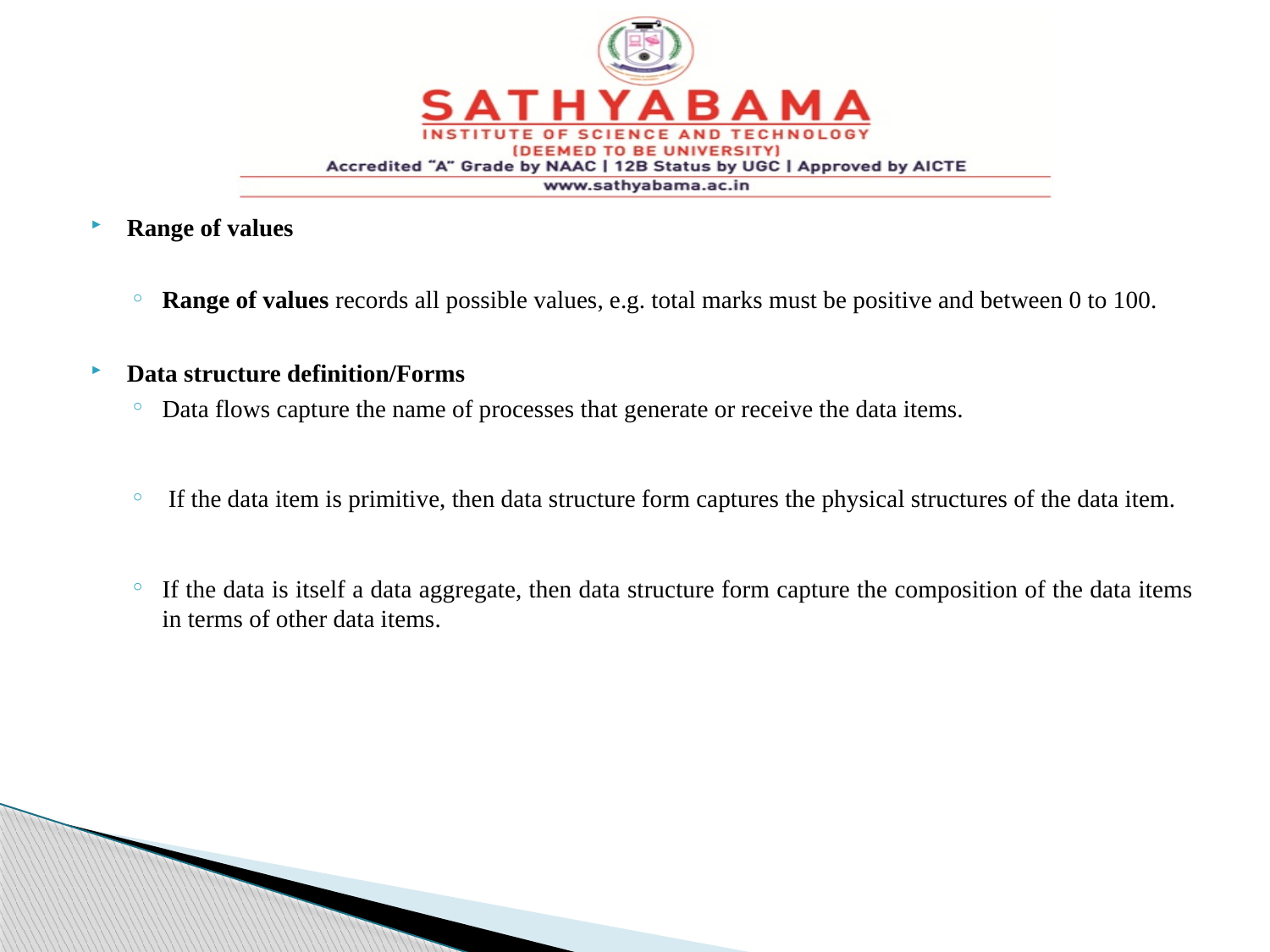

#
Range of values

Range of values records all possible values, e.g. total marks must be positive and between 0 to 100.

Data structure definition/Forms
Data flows capture the name of processes that generate or receive the data items.

 If the data item is primitive, then data structure form captures the physical structures of the data item.

If the data is itself a data aggregate, then data structure form capture the composition of the data items in terms of other data items.